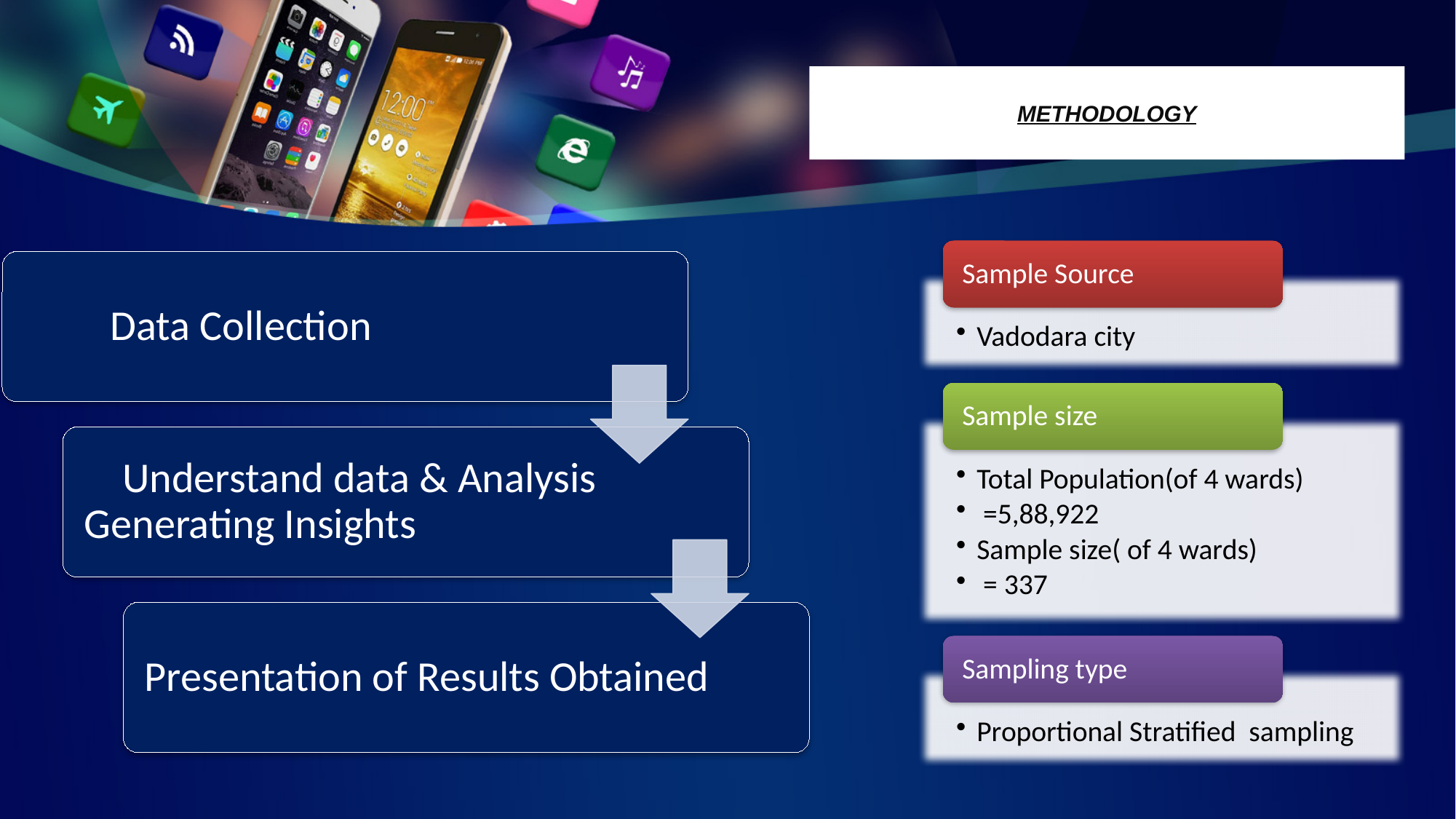

# METHODOLOGY
Vadodara city
Sample Source
Total Population(of 4 wards)
 =5,88,922
Sample size( of 4 wards)
 = 337
Sample size
Proportional Stratified  sampling
Sampling type
         Data Collection
    Understand data & Analysis Generating Insights
Presentation of Results Obtained